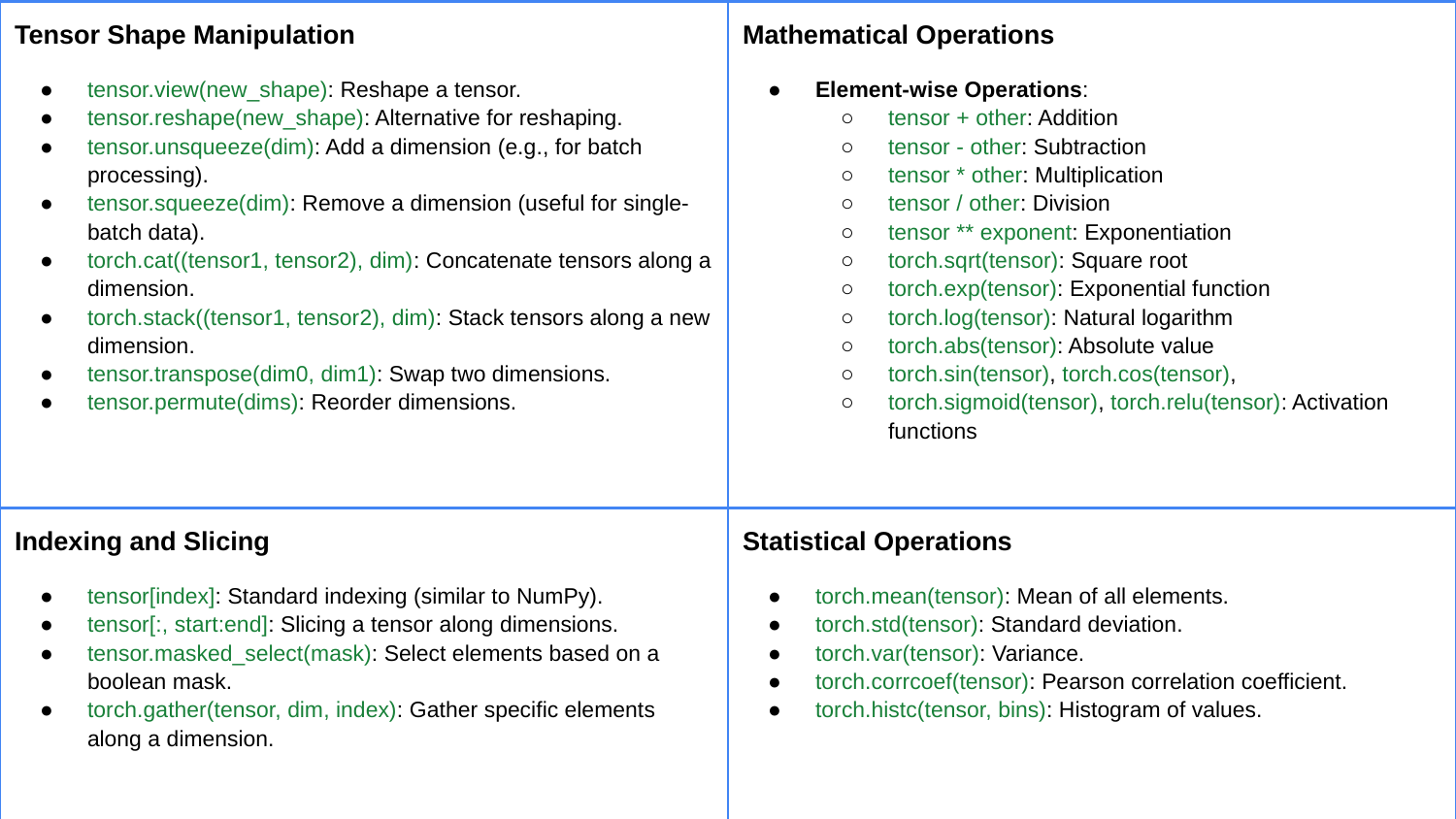

| Tensor Shape Manipulation tensor.view(new\_shape): Reshape a tensor. tensor.reshape(new\_shape): Alternative for reshaping. tensor.unsqueeze(dim): Add a dimension (e.g., for batch processing). tensor.squeeze(dim): Remove a dimension (useful for single-batch data). torch.cat((tensor1, tensor2), dim): Concatenate tensors along a dimension. torch.stack((tensor1, tensor2), dim): Stack tensors along a new dimension. tensor.transpose(dim0, dim1): Swap two dimensions. tensor.permute(dims): Reorder dimensions. | Mathematical Operations Element-wise Operations: tensor + other: Addition tensor - other: Subtraction tensor \* other: Multiplication tensor / other: Division tensor \*\* exponent: Exponentiation torch.sqrt(tensor): Square root torch.exp(tensor): Exponential function torch.log(tensor): Natural logarithm torch.abs(tensor): Absolute value torch.sin(tensor), torch.cos(tensor), torch.sigmoid(tensor), torch.relu(tensor): Activation functions |
| --- | --- |
| Indexing and Slicing tensor[index]: Standard indexing (similar to NumPy). tensor[:, start:end]: Slicing a tensor along dimensions. tensor.masked\_select(mask): Select elements based on a boolean mask. torch.gather(tensor, dim, index): Gather specific elements along a dimension. | Statistical Operations torch.mean(tensor): Mean of all elements. torch.std(tensor): Standard deviation. torch.var(tensor): Variance. torch.corrcoef(tensor): Pearson correlation coefficient. torch.histc(tensor, bins): Histogram of values. |